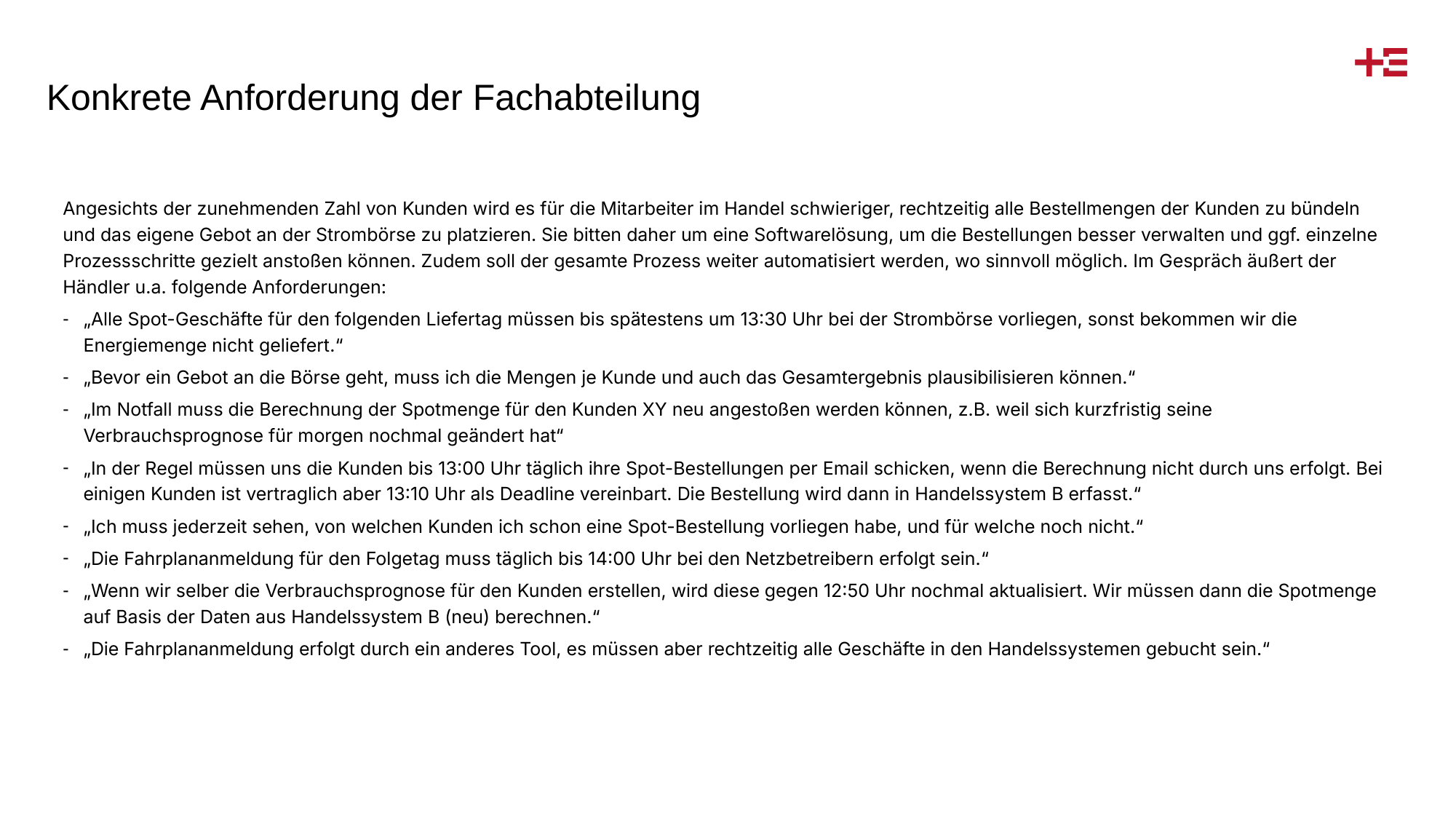

# Konkrete Anforderung der Fachabteilung
Angesichts der zunehmenden Zahl von Kunden wird es für die Mitarbeiter im Handel schwieriger, rechtzeitig alle Bestellmengen der Kunden zu bündeln und das eigene Gebot an der Strombörse zu platzieren. Sie bitten daher um eine Softwarelösung, um die Bestellungen besser verwalten und ggf. einzelne Prozessschritte gezielt anstoßen können. Zudem soll der gesamte Prozess weiter automatisiert werden, wo sinnvoll möglich. Im Gespräch äußert der Händler u.a. folgende Anforderungen:
„Alle Spot-Geschäfte für den folgenden Liefertag müssen bis spätestens um 13:30 Uhr bei der Strombörse vorliegen, sonst bekommen wir die Energiemenge nicht geliefert.“
„Bevor ein Gebot an die Börse geht, muss ich die Mengen je Kunde und auch das Gesamtergebnis plausibilisieren können.“
„Im Notfall muss die Berechnung der Spotmenge für den Kunden XY neu angestoßen werden können, z.B. weil sich kurzfristig seine Verbrauchsprognose für morgen nochmal geändert hat“
„In der Regel müssen uns die Kunden bis 13:00 Uhr täglich ihre Spot-Bestellungen per Email schicken, wenn die Berechnung nicht durch uns erfolgt. Bei einigen Kunden ist vertraglich aber 13:10 Uhr als Deadline vereinbart. Die Bestellung wird dann in Handelssystem B erfasst.“
„Ich muss jederzeit sehen, von welchen Kunden ich schon eine Spot-Bestellung vorliegen habe, und für welche noch nicht.“
„Die Fahrplananmeldung für den Folgetag muss täglich bis 14:00 Uhr bei den Netzbetreibern erfolgt sein.“
„Wenn wir selber die Verbrauchsprognose für den Kunden erstellen, wird diese gegen 12:50 Uhr nochmal aktualisiert. Wir müssen dann die Spotmenge auf Basis der Daten aus Handelssystem B (neu) berechnen.“
„Die Fahrplananmeldung erfolgt durch ein anderes Tool, es müssen aber rechtzeitig alle Geschäfte in den Handelssystemen gebucht sein.“